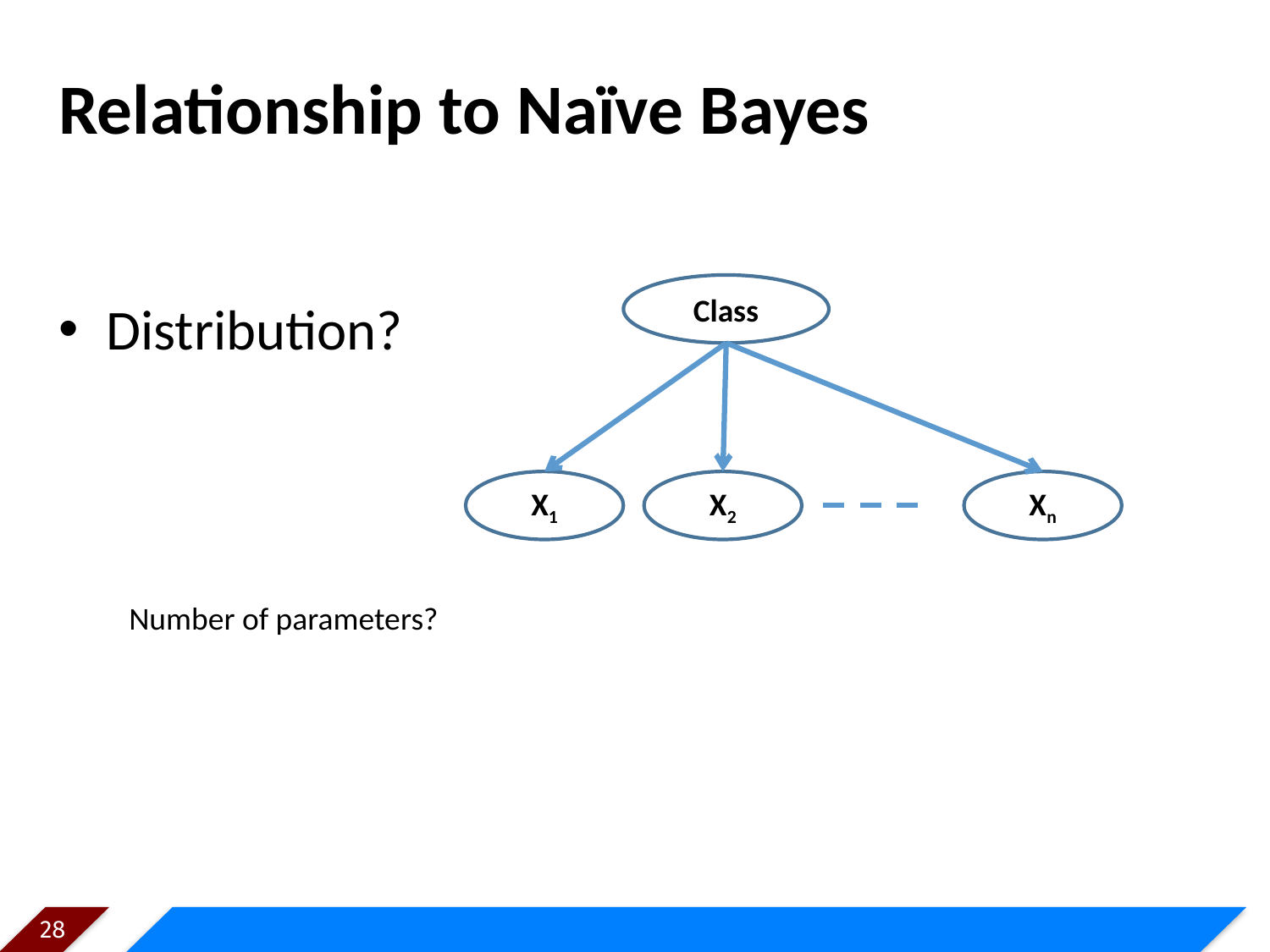

# Relationship to Naïve Bayes

Distribution?
Class
X1
X2
Xn
Number of parameters?